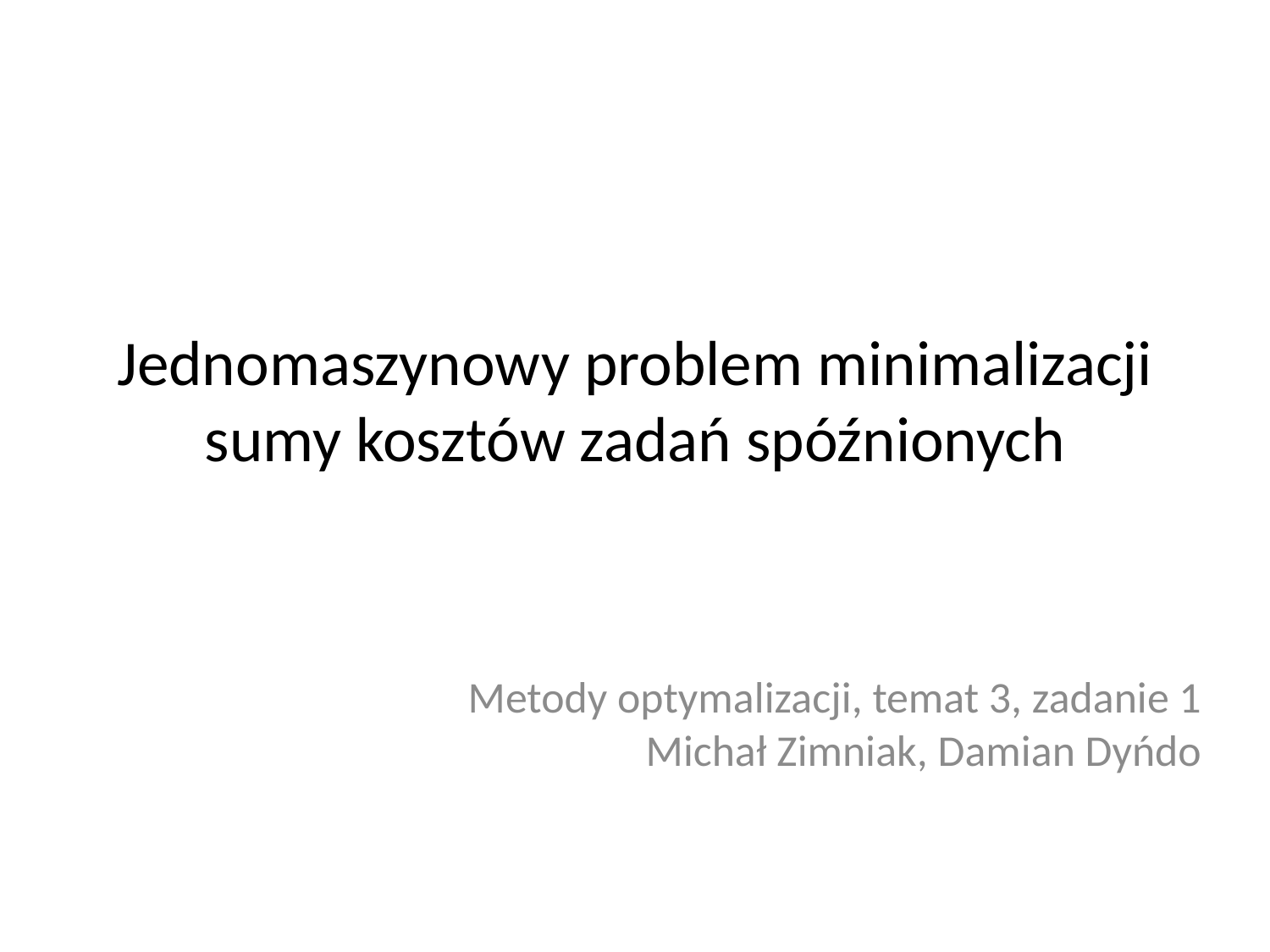

# Jednomaszynowy problem minimalizacji sumy kosztów zadań spóźnionych

Metody optymalizacji, temat 3, zadanie 1
Michał Zimniak, Damian Dyńdo